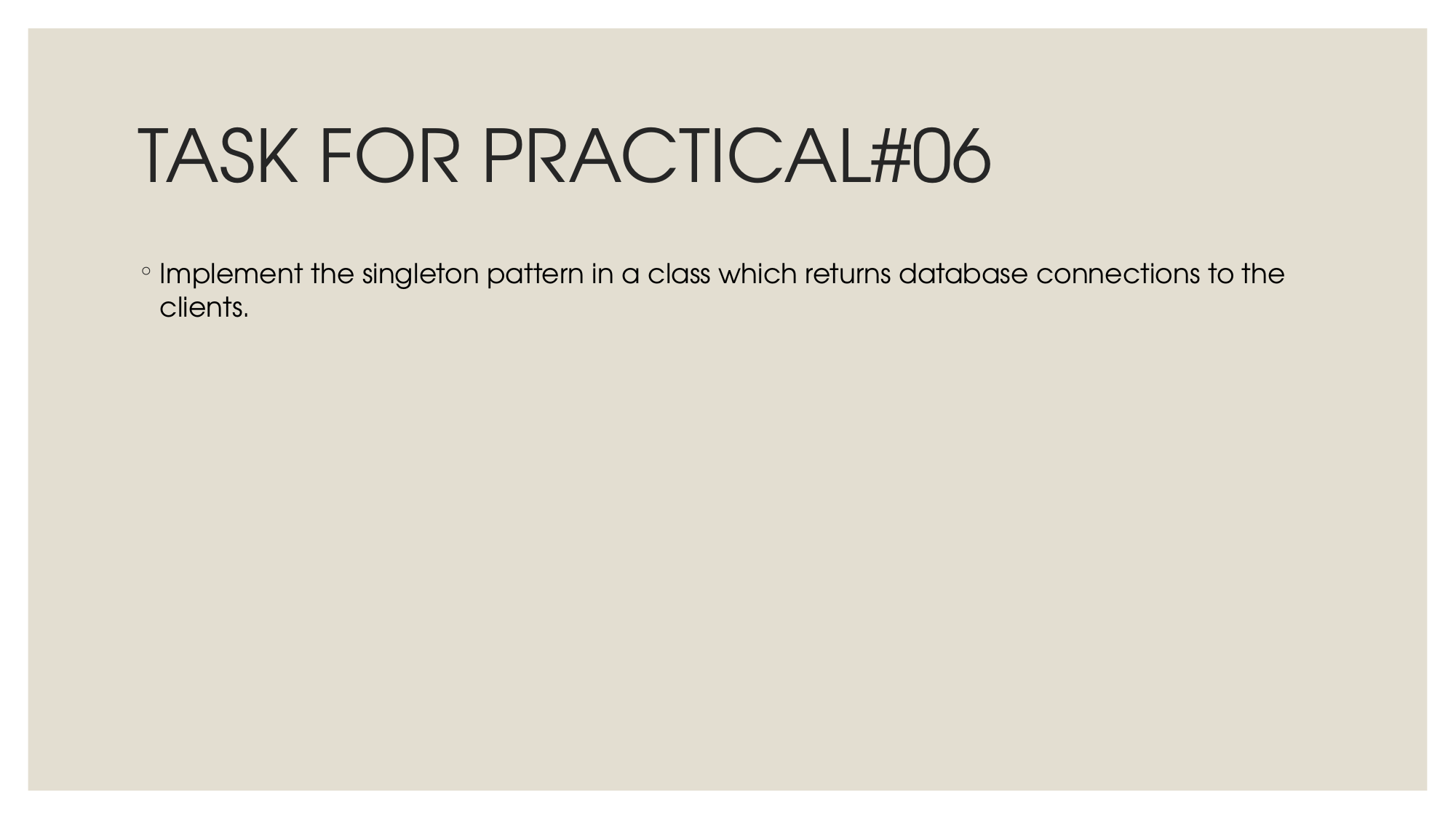

# TASK FOR PRACTICAL#06
Implement the singleton pattern in a class which returns database connections to the clients.